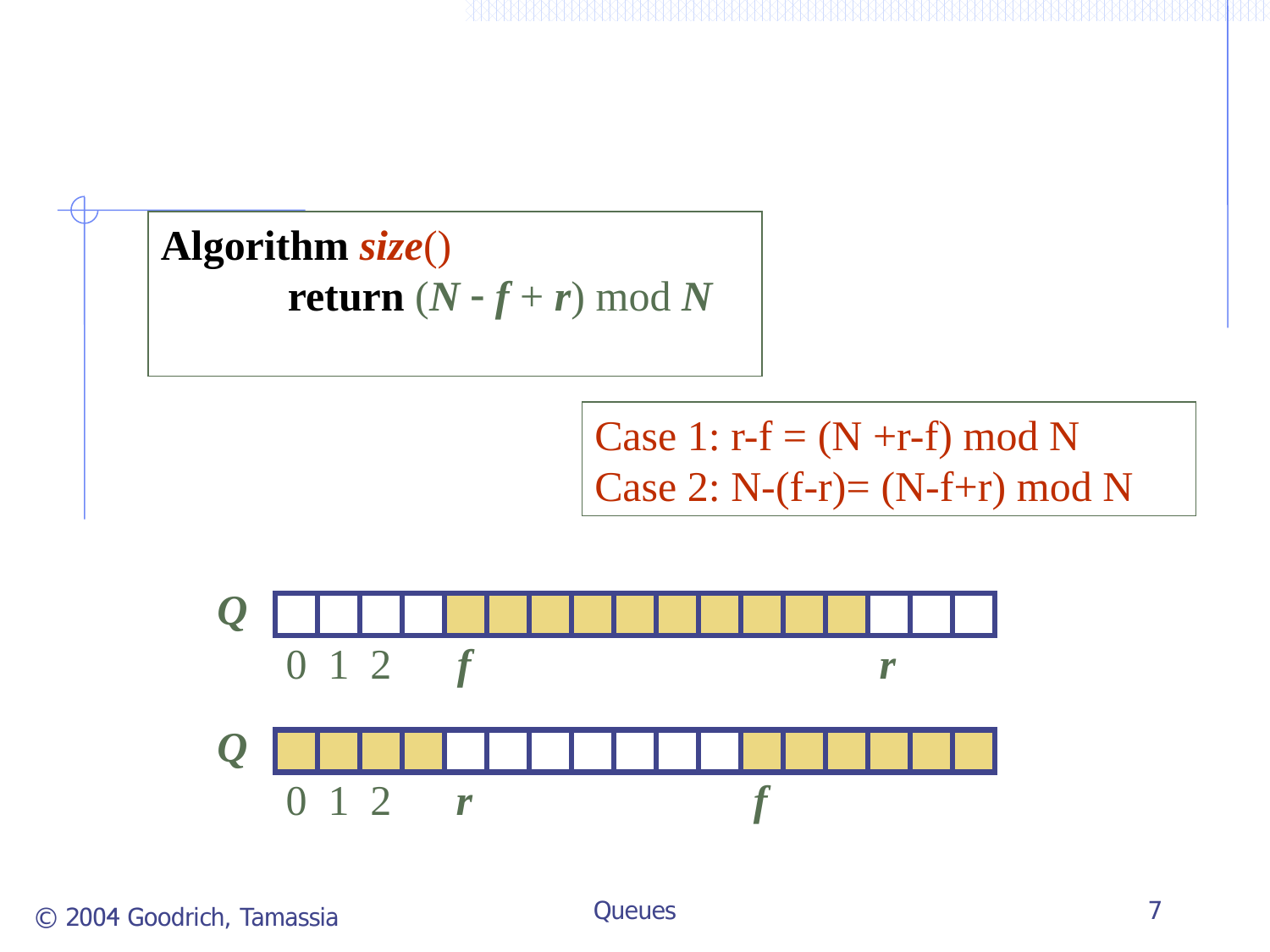

Algorithm size()
	return (N − f + r) mod N

Case 1: r-f = (N +r-f) mod N
Case 2: N-(f-r)= (N-f+r) mod N
Q

0
1
2
f
r
Q

0
1
2
r
f
Queues
7